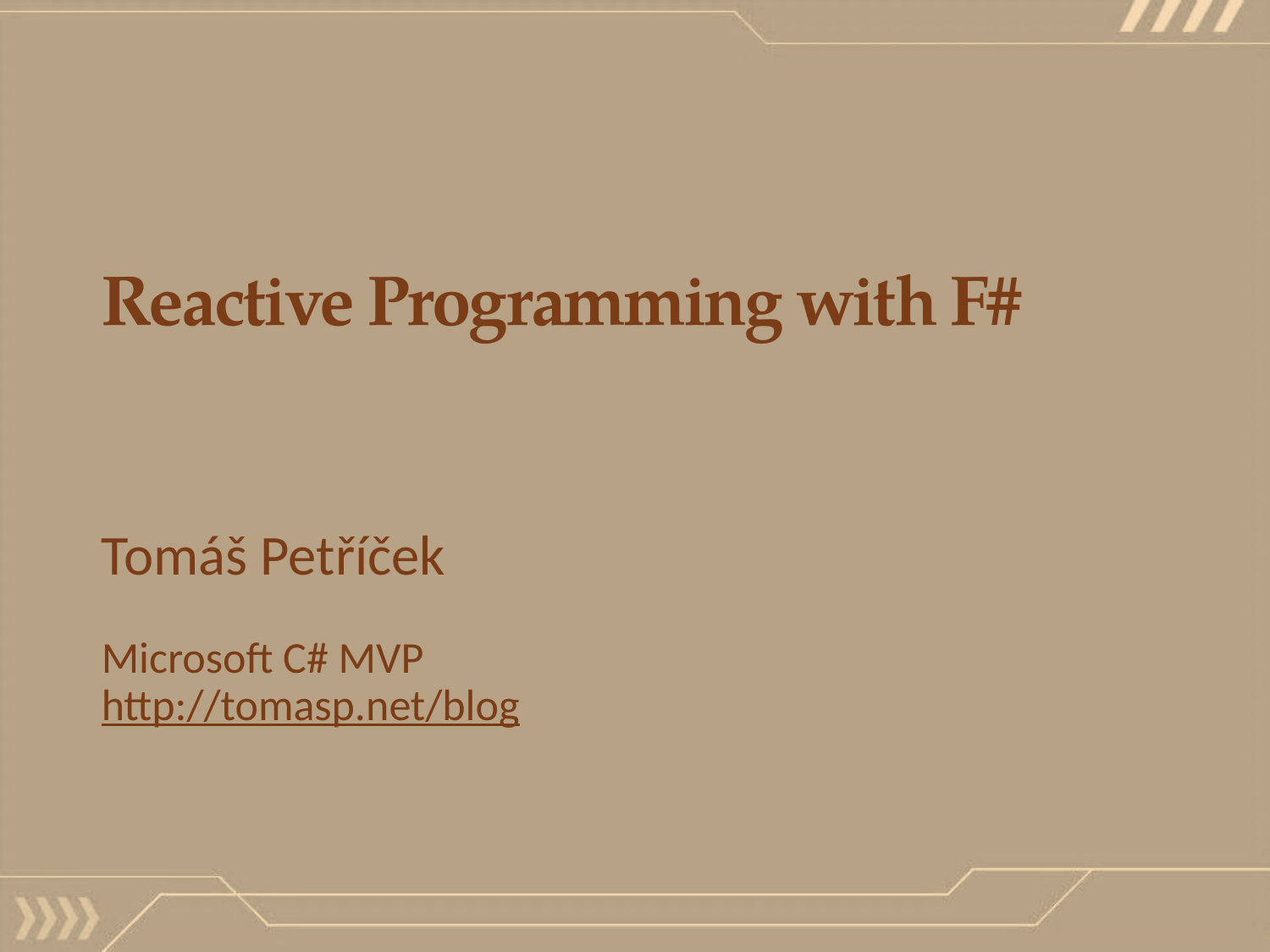

# Reactive Programming with F#
Tomáš Petříček

Microsoft C# MVP
http://tomasp.net/blog